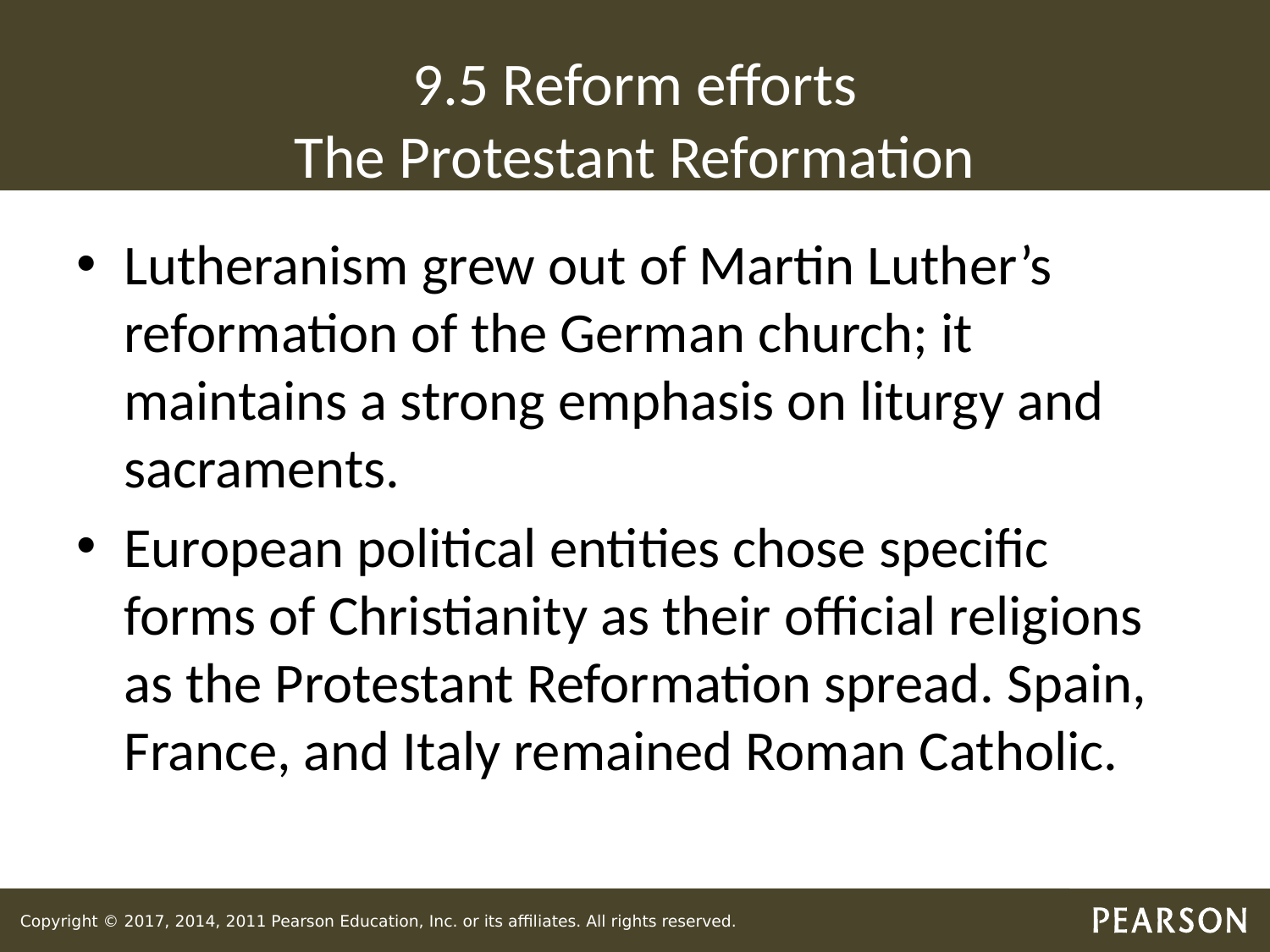

# 9.5 Reform efforts The Protestant Reformation
Lutheranism grew out of Martin Luther’s reformation of the German church; it maintains a strong emphasis on liturgy and sacraments.
European political entities chose specific forms of Christianity as their official religions as the Protestant Reformation spread. Spain, France, and Italy remained Roman Catholic.